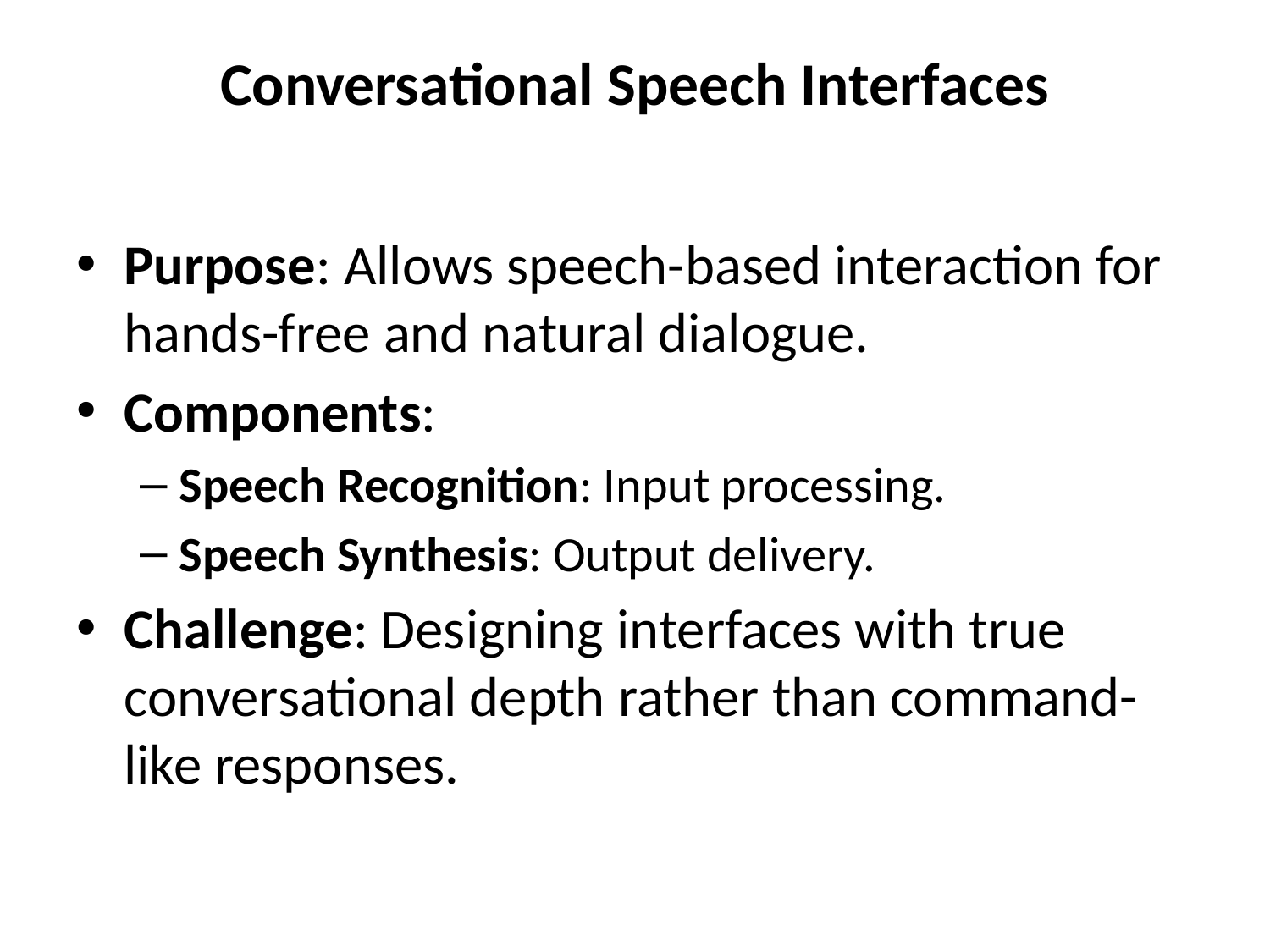

# Conversational Speech Interfaces
Purpose: Allows speech-based interaction for hands-free and natural dialogue.
Components:
Speech Recognition: Input processing.
Speech Synthesis: Output delivery.
Challenge: Designing interfaces with true conversational depth rather than command-like responses.